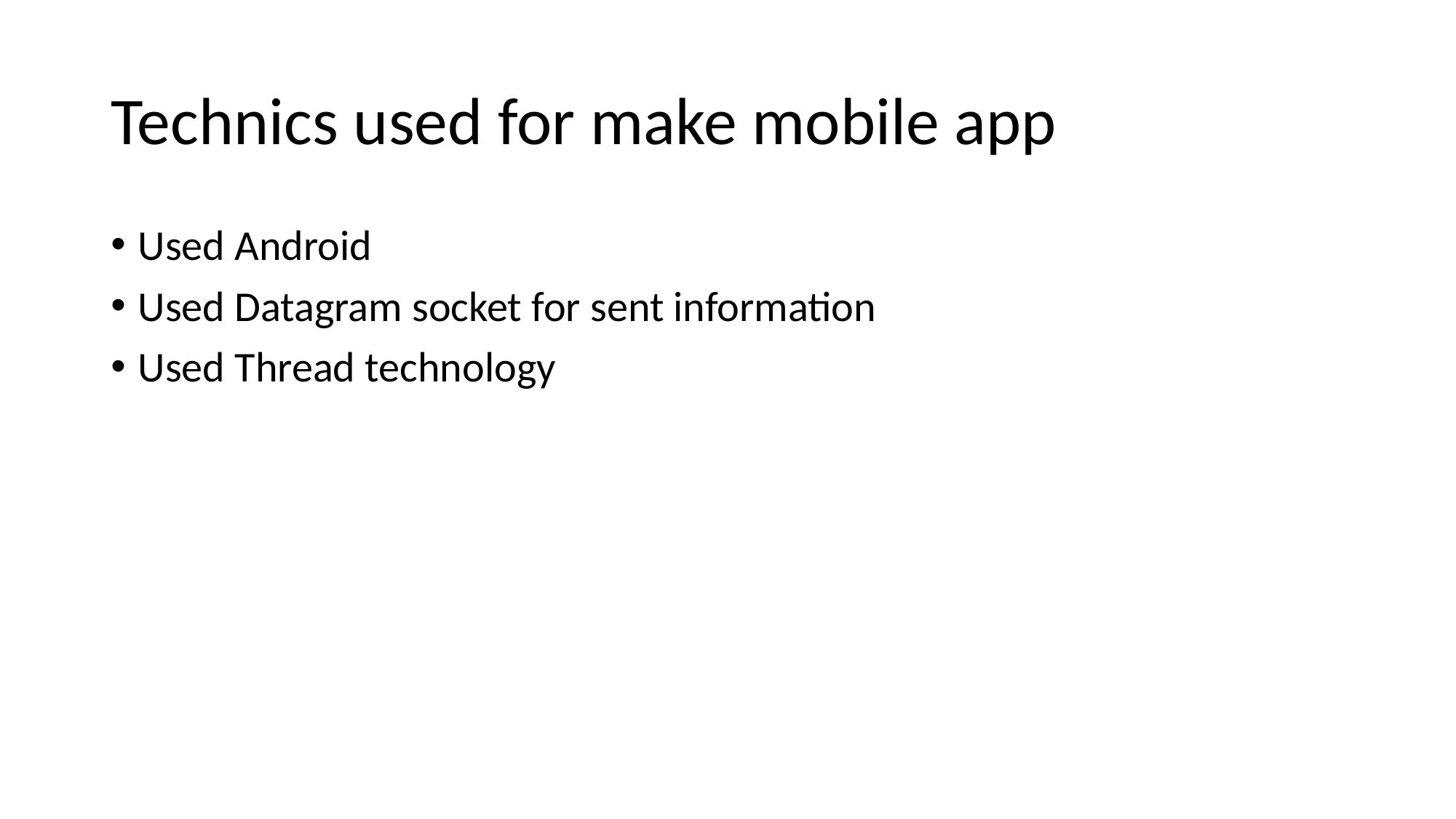

# Technics used for make mobile app
Used Android
Used Datagram socket for sent information
Used Thread technology